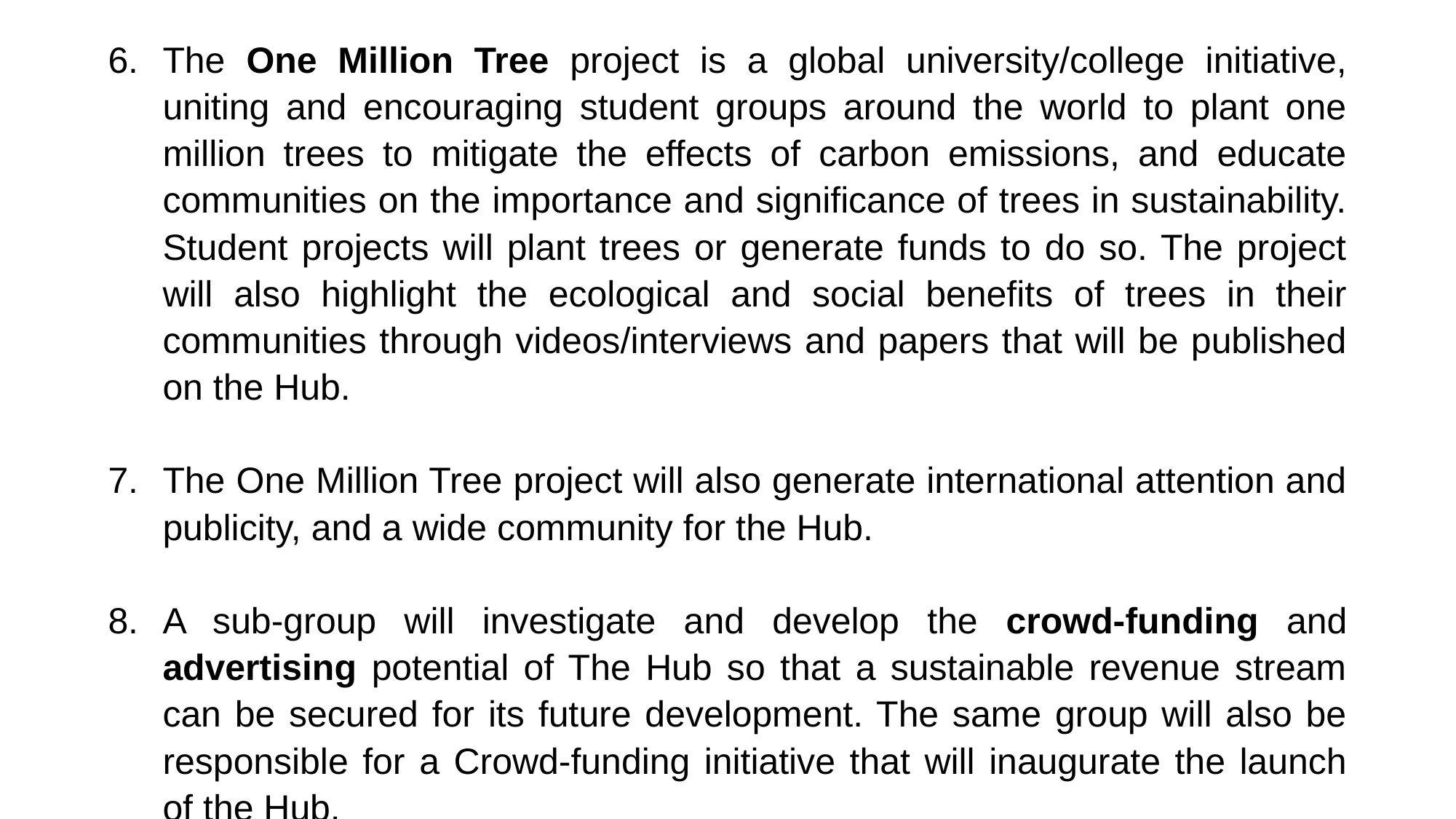

The One Million Tree project is a global university/college initiative, uniting and encouraging student groups around the world to plant one million trees to mitigate the effects of carbon emissions, and educate communities on the importance and significance of trees in sustainability. Student projects will plant trees or generate funds to do so. The project will also highlight the ecological and social benefits of trees in their communities through videos/interviews and papers that will be published on the Hub.

The One Million Tree project will also generate international attention and publicity, and a wide community for the Hub.

A sub-group will investigate and develop the crowd-funding and advertising potential of The Hub so that a sustainable revenue stream can be secured for its future development. The same group will also be responsible for a Crowd-funding initiative that will inaugurate the launch of the Hub.